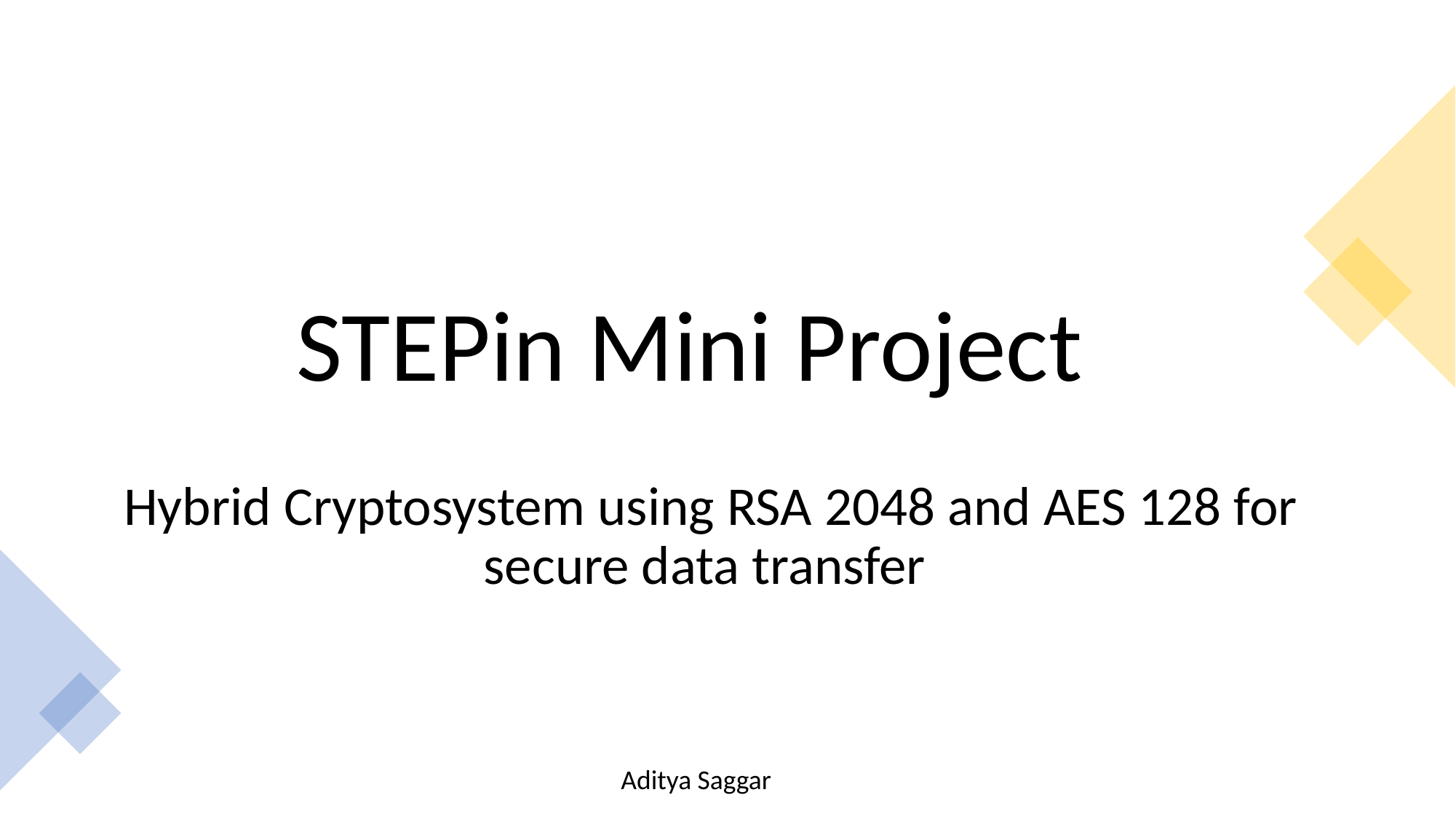

STEPin Mini Project
# Hybrid Cryptosystem using RSA 2048 and AES 128 for secure data transfer

Aditya Saggar